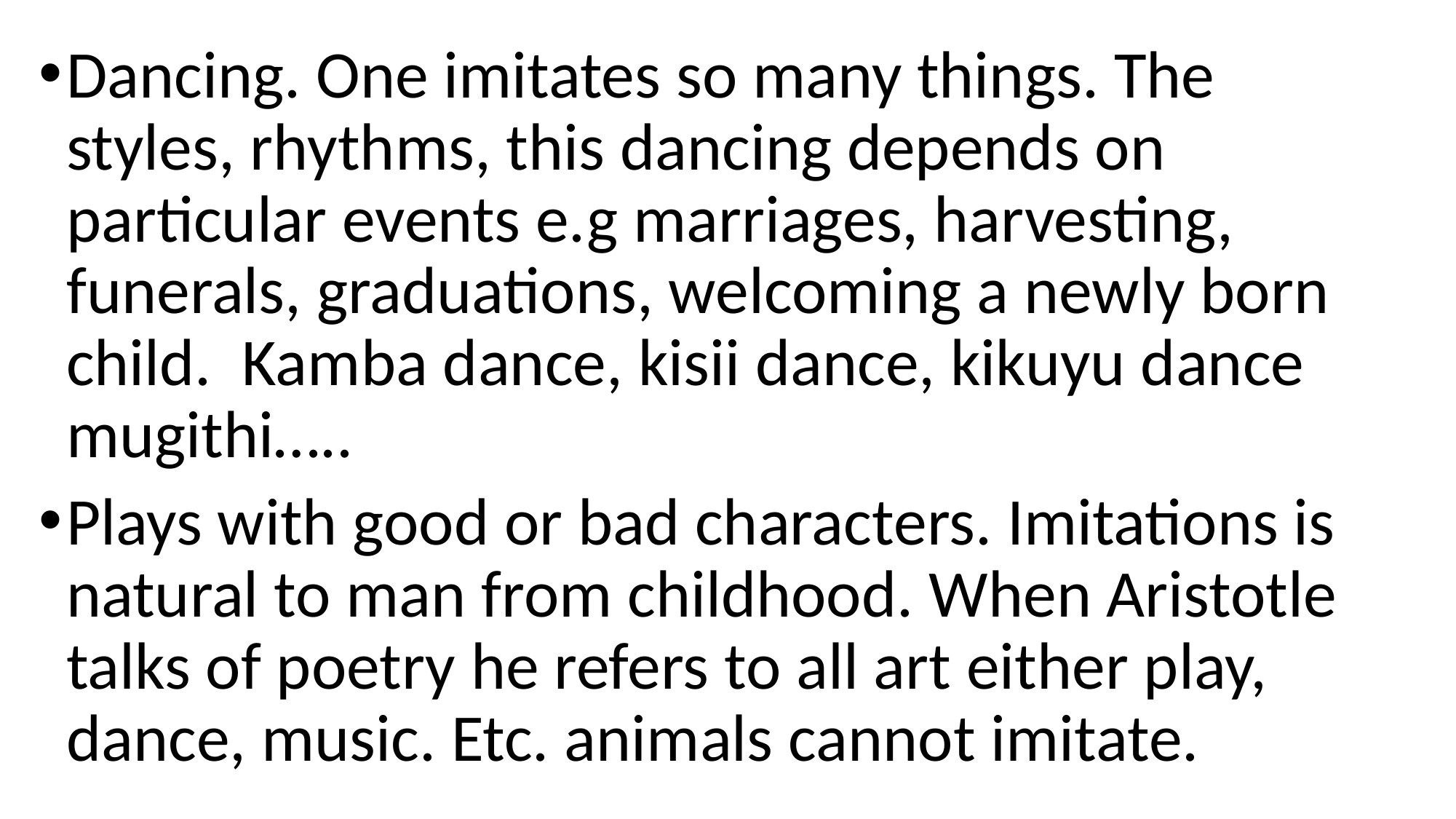

Dancing. One imitates so many things. The styles, rhythms, this dancing depends on particular events e.g marriages, harvesting, funerals, graduations, welcoming a newly born child.  Kamba dance, kisii dance, kikuyu dance mugithi…..
Plays with good or bad characters. Imitations is natural to man from childhood. When Aristotle talks of poetry he refers to all art either play, dance, music. Etc. animals cannot imitate.